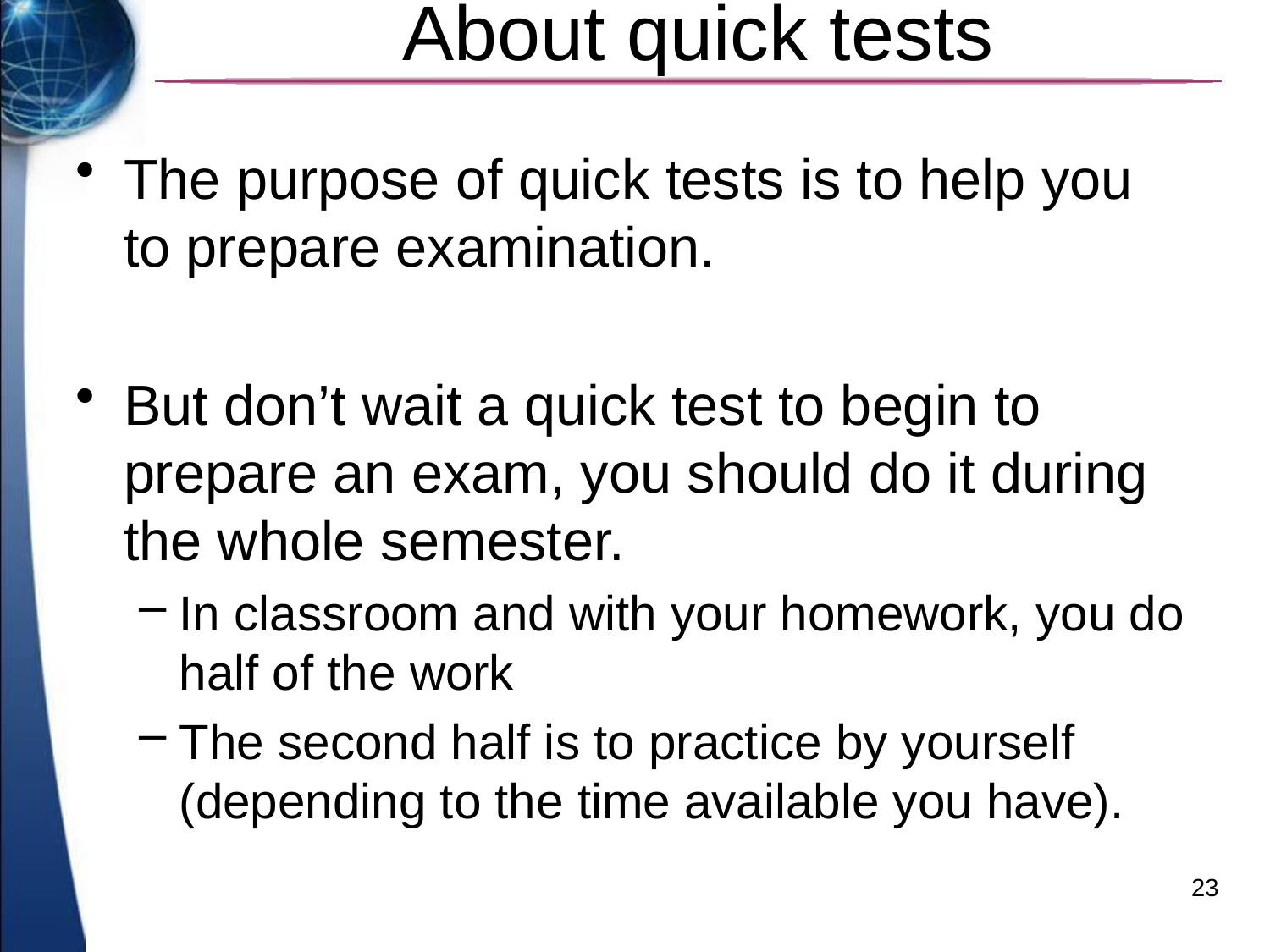

# About quick tests
The purpose of quick tests is to help you to prepare examination.

But don’t wait a quick test to begin to prepare an exam, you should do it during the whole semester.
In classroom and with your homework, you do half of the work
The second half is to practice by yourself (depending to the time available you have).
23